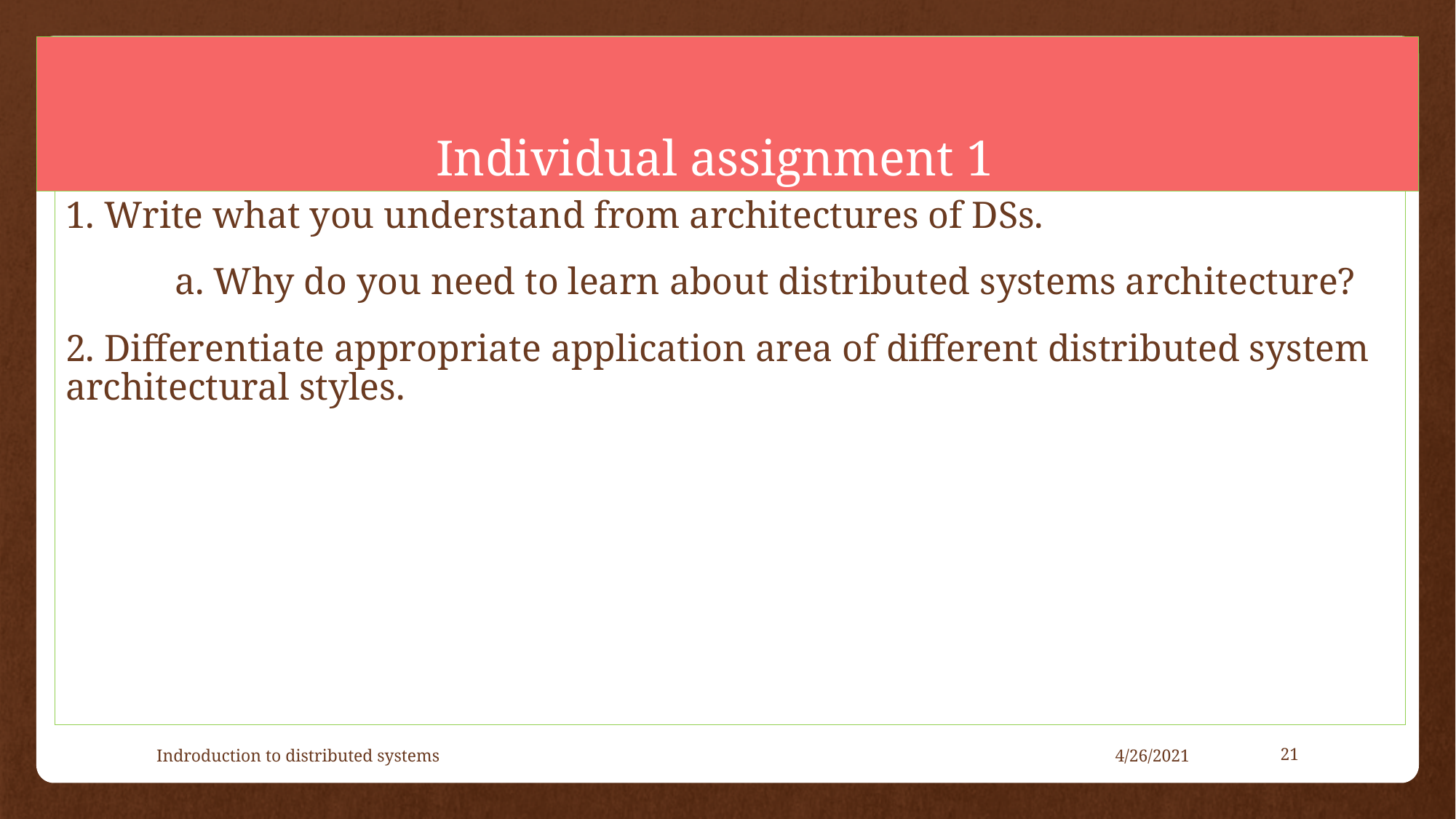

# Individual assignment 1
1. Write what you understand from architectures of DSs.
	a. Why do you need to learn about distributed systems architecture?
2. Differentiate appropriate application area of different distributed system architectural styles.
Indroduction to distributed systems
4/26/2021
21